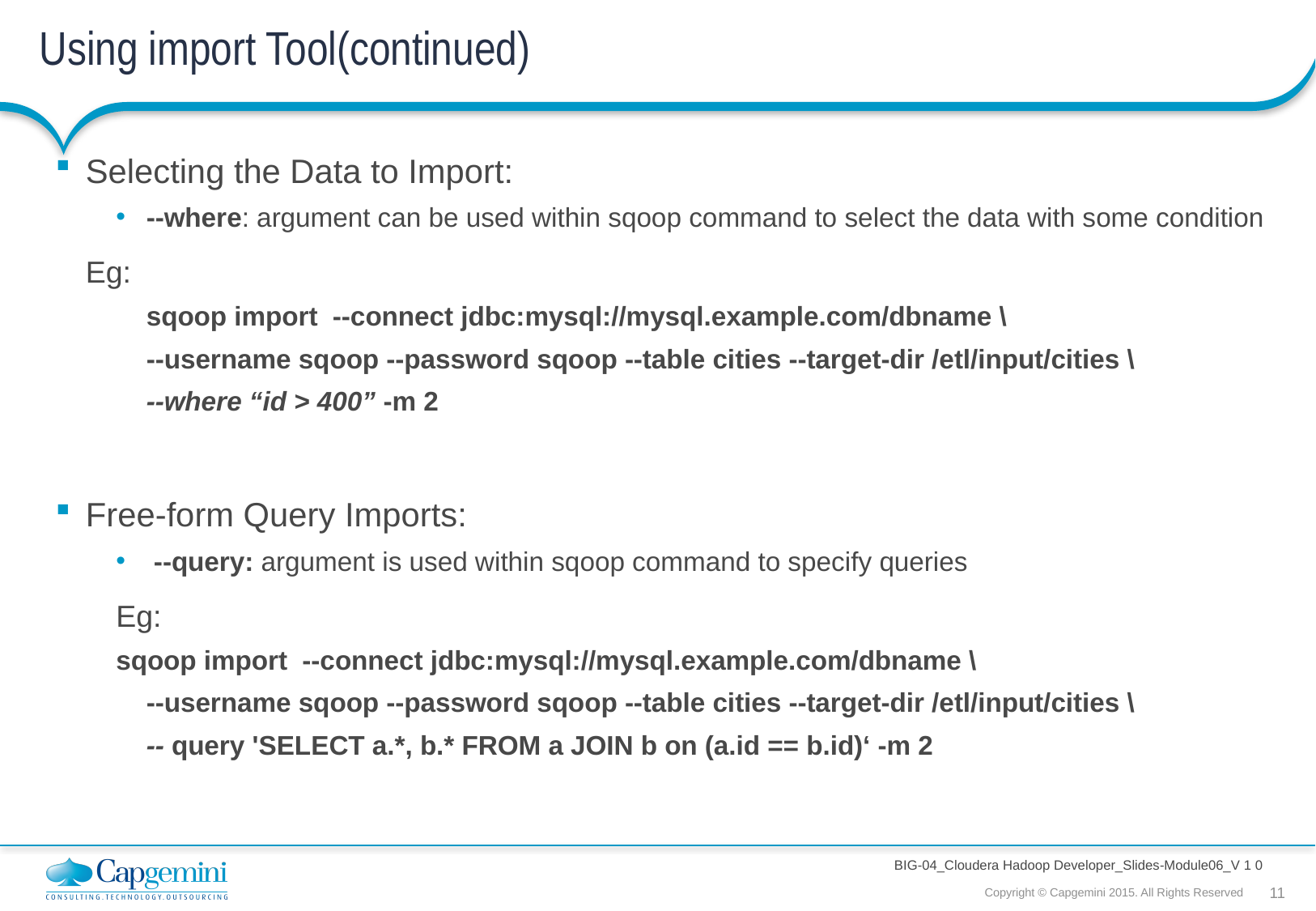

# Using import Tool(continued)
Selecting the Data to Import:
--where: argument can be used within sqoop command to select the data with some condition
Eg:
	sqoop import  --connect jdbc:mysql://mysql.example.com/dbname \
	--username sqoop --password sqoop --table cities --target-dir /etl/input/cities \
	--where “id > 400” -m 2

Free-form Query Imports:
 --query: argument is used within sqoop command to specify queries
	Eg:
sqoop import  --connect jdbc:mysql://mysql.example.com/dbname \
	--username sqoop --password sqoop --table cities --target-dir /etl/input/cities \
	-- query 'SELECT a.*, b.* FROM a JOIN b on (a.id == b.id)‘ -m 2